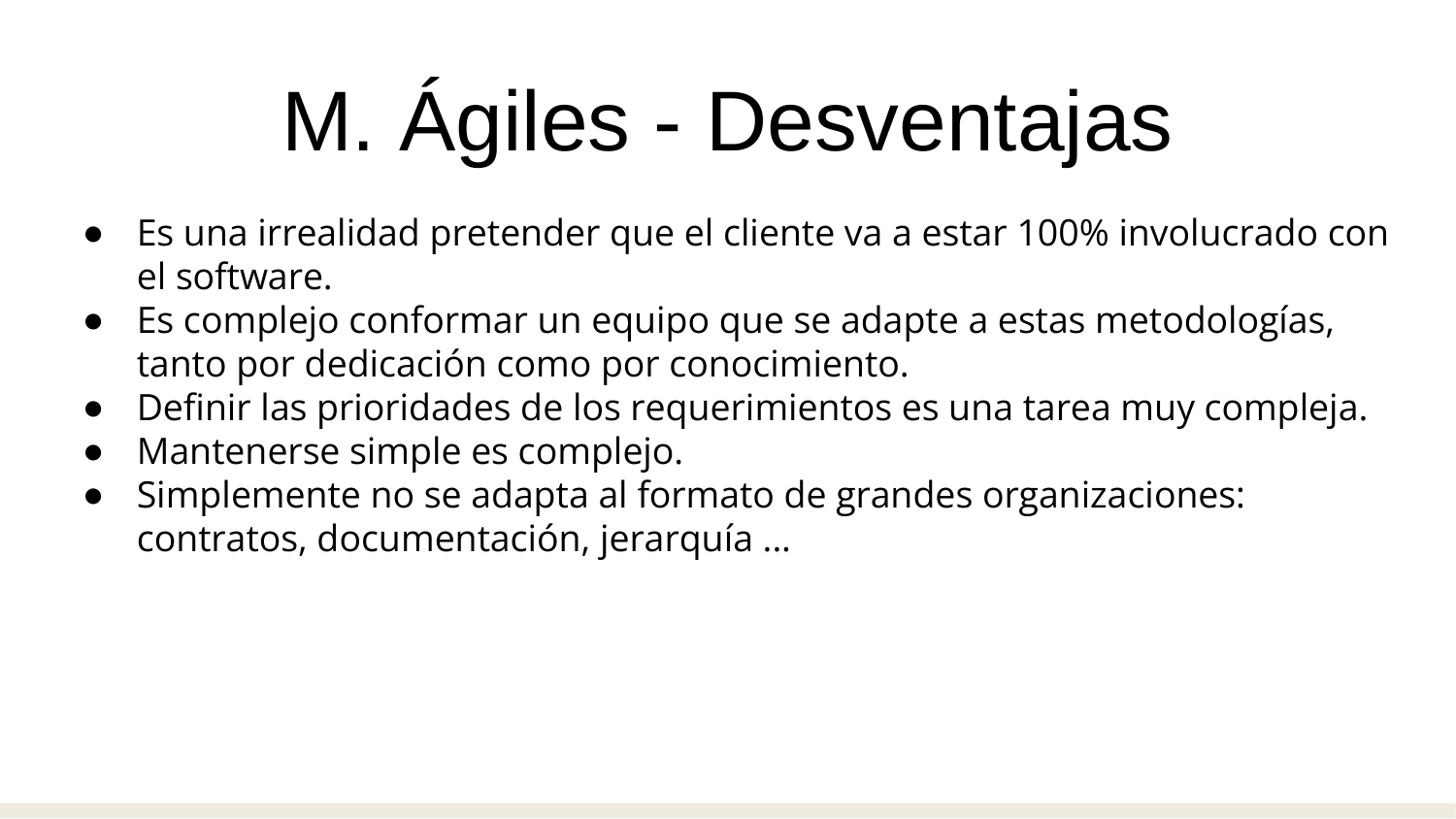

M. Ágiles - Desventajas
Es una irrealidad pretender que el cliente va a estar 100% involucrado con el software.
Es complejo conformar un equipo que se adapte a estas metodologías, tanto por dedicación como por conocimiento.
Definir las prioridades de los requerimientos es una tarea muy compleja.
Mantenerse simple es complejo.
Simplemente no se adapta al formato de grandes organizaciones: contratos, documentación, jerarquía ...